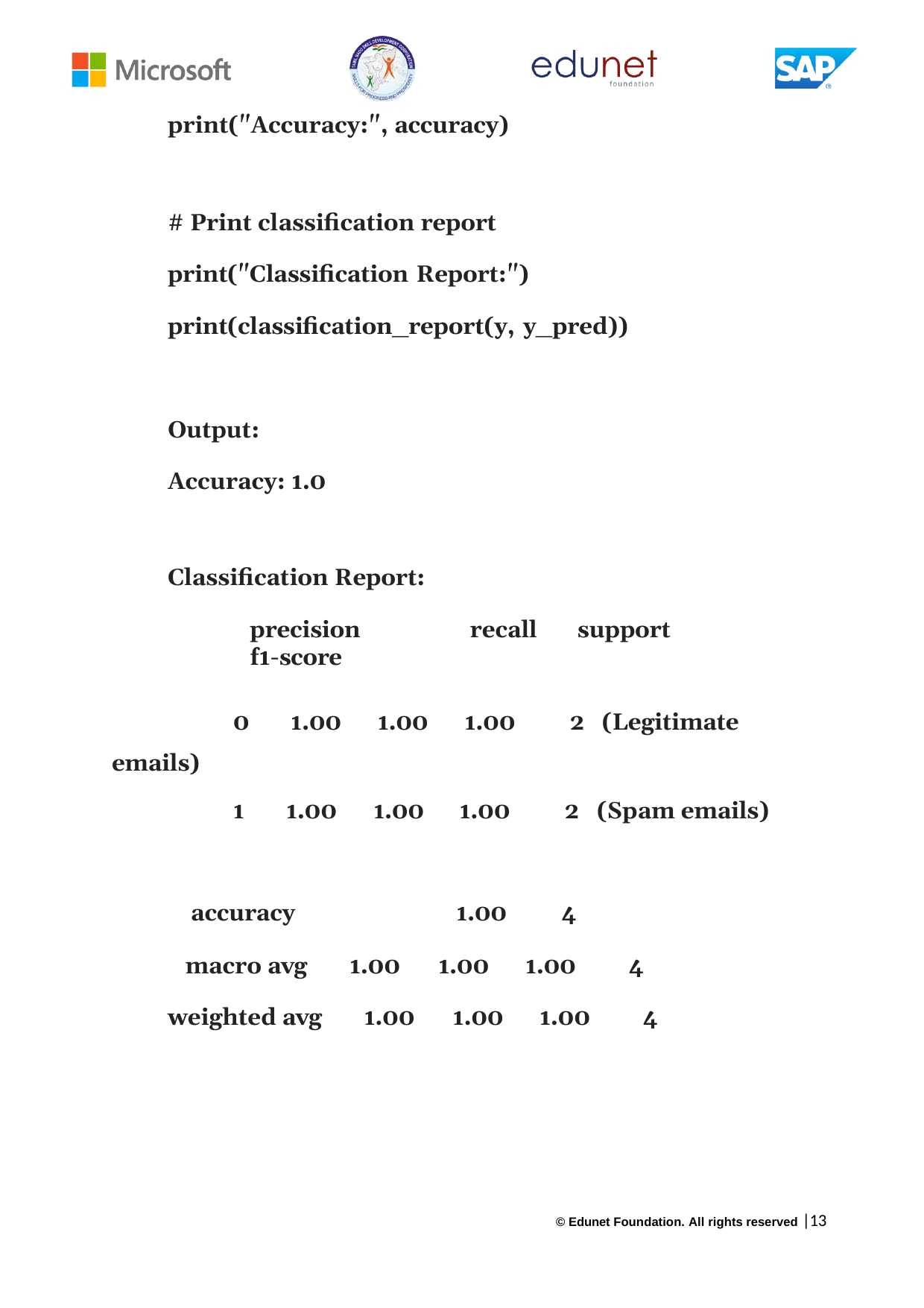

print("Accuracy:", accuracy)

# Print classification report print("Classification Report:") print(classification_report(y, y_pred))
Output:
Accuracy: 1.0
Classification Report:
precision	recall f1-score
support
|  | 0 | 1.00 | 1.00 | 1.00 | 2 | (Legitimate |
| --- | --- | --- | --- | --- | --- | --- |
| emails) | 1 | 1.00 | 1.00 | 1.00 | 2 | (Spam emails) |
accuracy
1.00
4
macro avg
1.00	1.00	1.00
4
weighted avg
1.00	1.00	1.00
4
© Edunet Foundation. All rights reserved |13